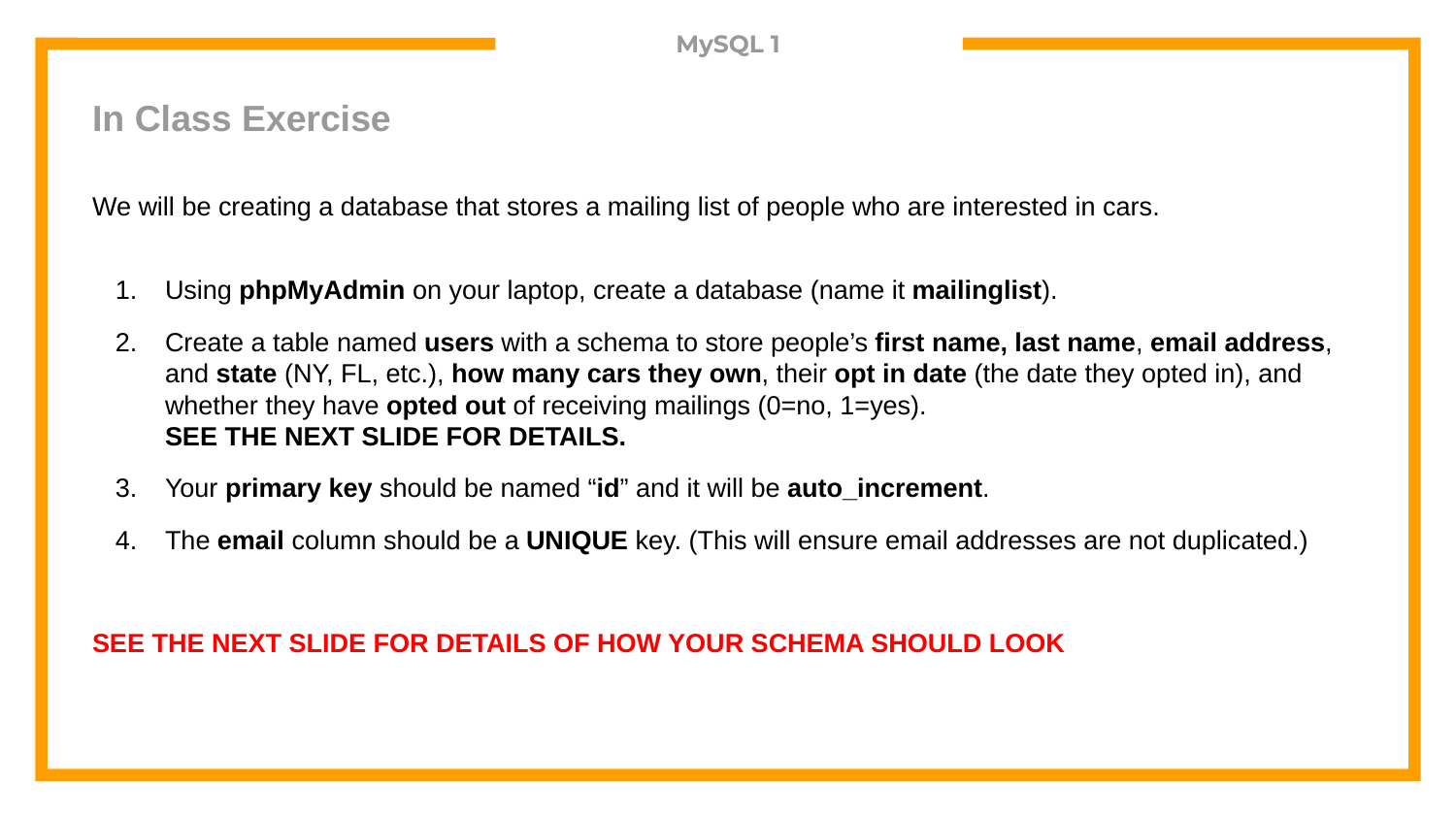

# MySQL 1
In Class Exercise

We will be creating a database that stores a mailing list of people who are interested in cars.

Using phpMyAdmin on your laptop, create a database (name it mailinglist).
Create a table named users with a schema to store people’s first name, last name, email address, and state (NY, FL, etc.), how many cars they own, their opt in date (the date they opted in), and whether they have opted out of receiving mailings (0=no, 1=yes).
SEE THE NEXT SLIDE FOR DETAILS.
Your primary key should be named “id” and it will be auto_increment.
The email column should be a UNIQUE key. (This will ensure email addresses are not duplicated.)

SEE THE NEXT SLIDE FOR DETAILS OF HOW YOUR SCHEMA SHOULD LOOK